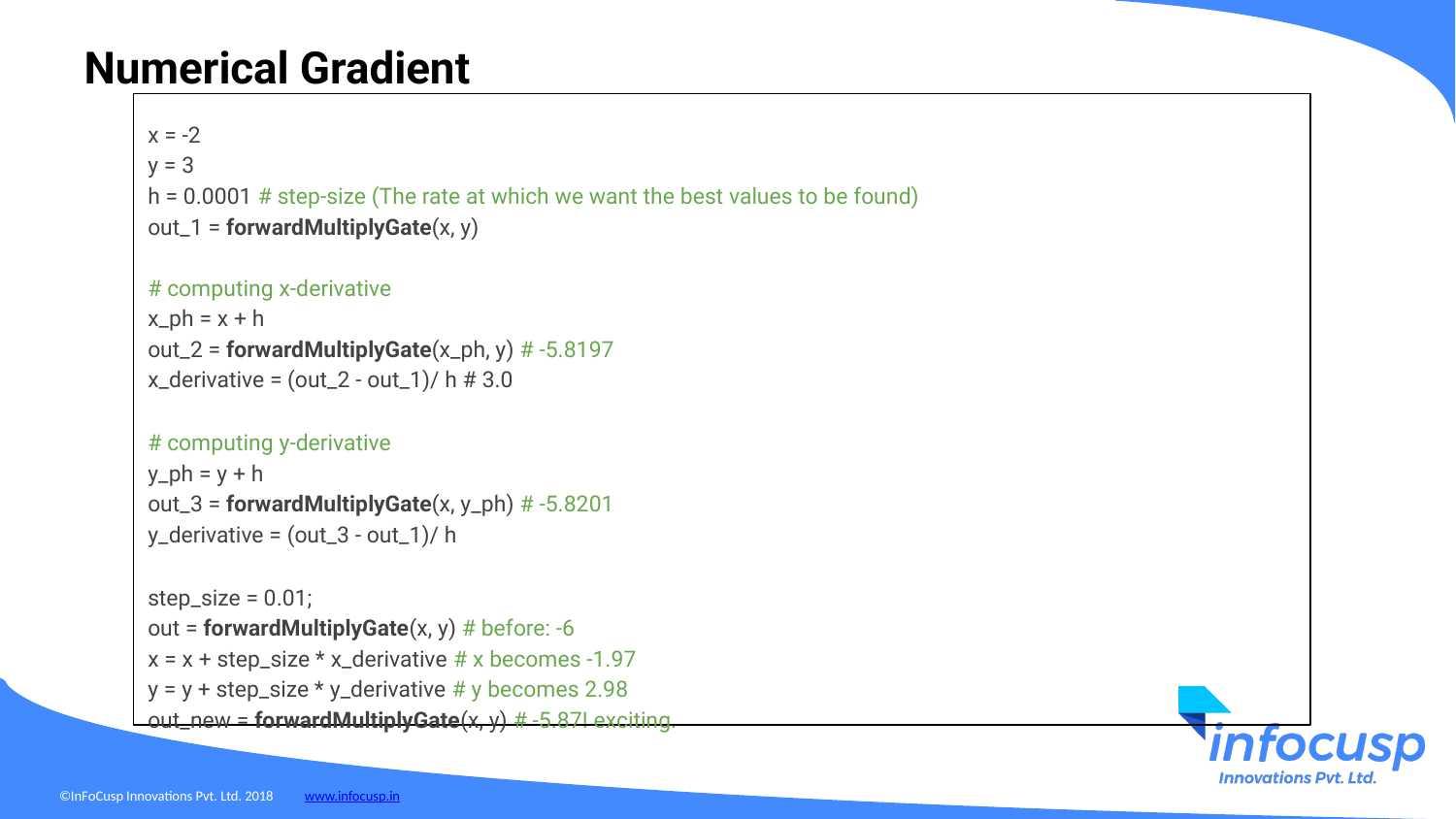

Numerical Gradient
x = -2
y = 3
h = 0.0001 # step-size (The rate at which we want the best values to be found)
out_1 = forwardMultiplyGate(x, y)
# computing x-derivative
x_ph = x + h
out_2 = forwardMultiplyGate(x_ph, y) # -5.8197
x_derivative = (out_2 - out_1)/ h # 3.0
# computing y-derivative y_ph = y + h out_3 = forwardMultiplyGate(x, y_ph) # -5.8201 y_derivative = (out_3 - out_1)/ h
step_size = 0.01;
out = forwardMultiplyGate(x, y) # before: -6
x = x + step_size * x_derivative # x becomes -1.97
y = y + step_size * y_derivative # y becomes 2.98
out_new = forwardMultiplyGate(x, y) # -5.87! exciting.